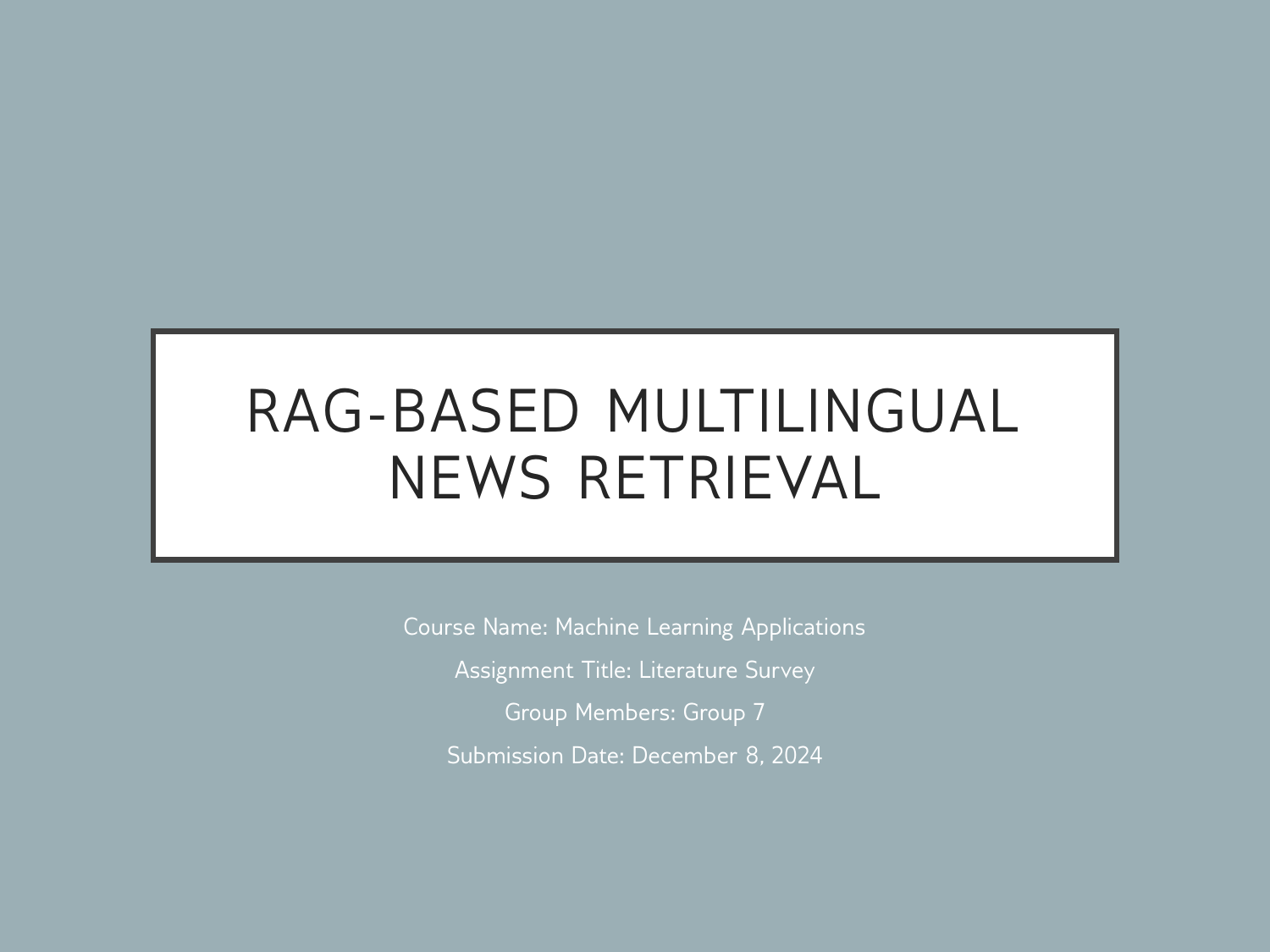

# RAG-Based Multilingual News Retrieval
Course Name: Machine Learning Applications
Assignment Title: Literature Survey
Group Members: Group 7
Submission Date: December 8, 2024